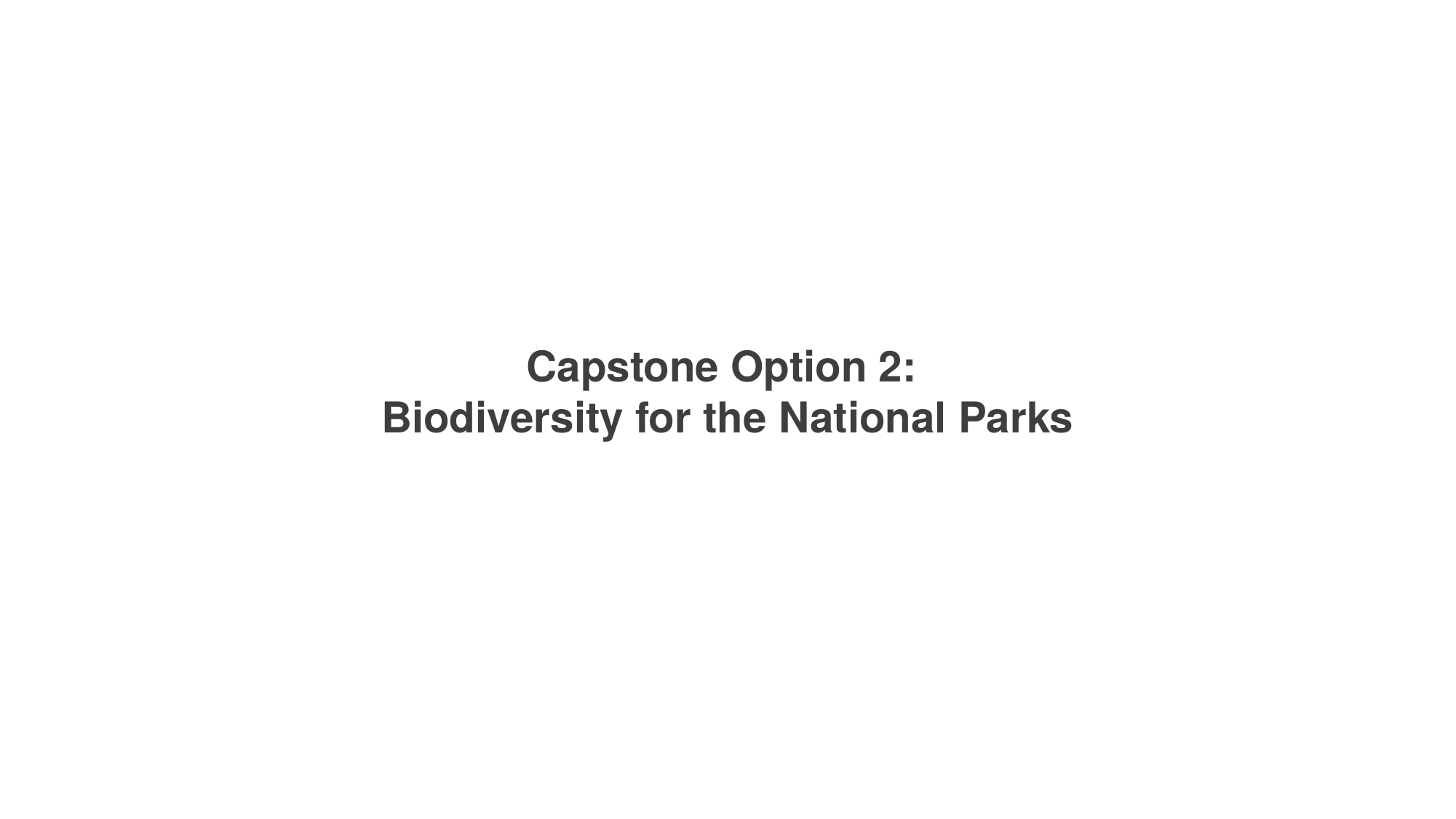

Capstone Option 2:
Biodiversity for the National Parks